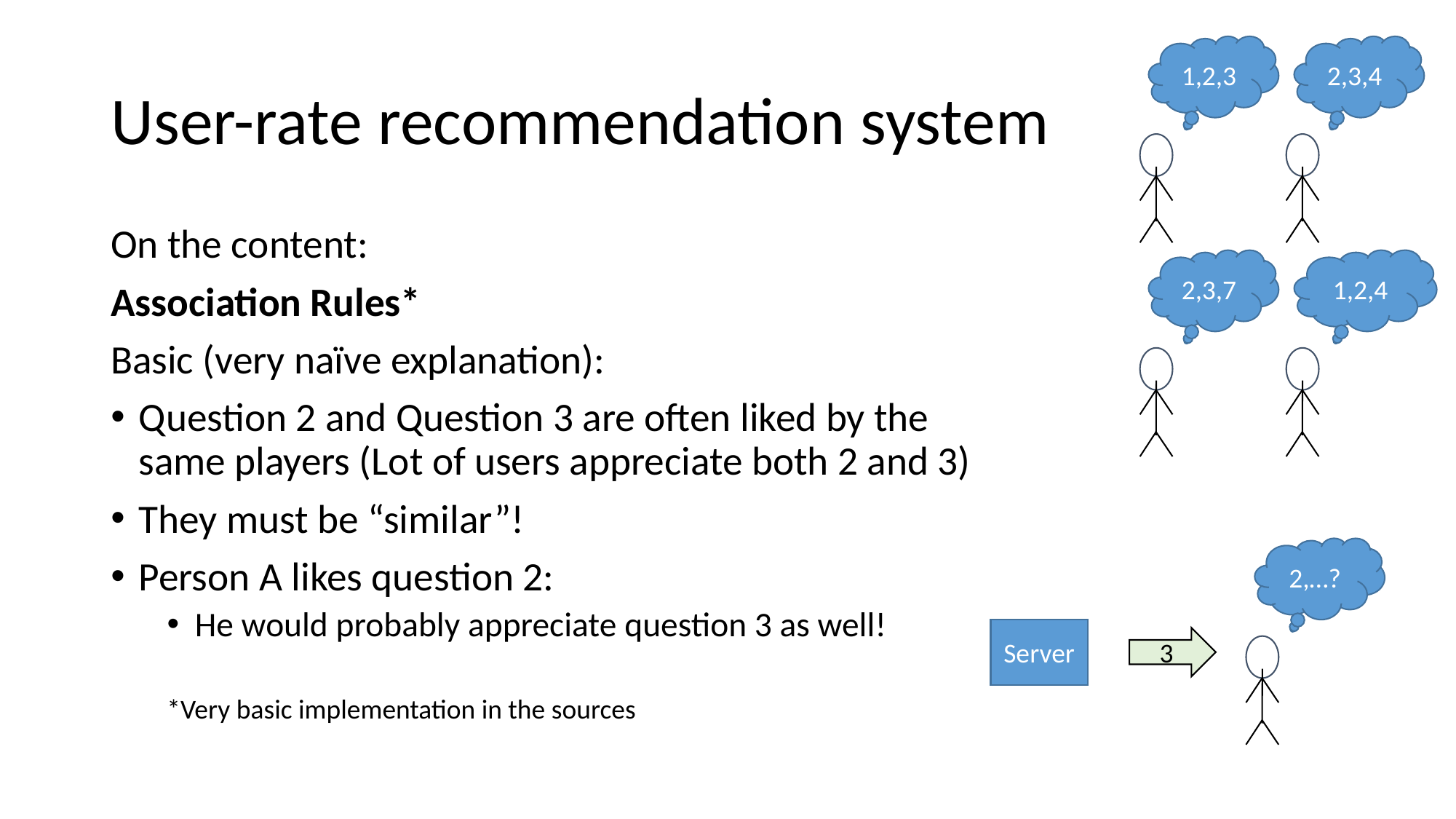

1,2,3
2,3,4
# User-rate recommendation system

On the content:
Association Rules*
Basic (very naïve explanation):
Question 2 and Question 3 are often liked by the same players (Lot of users appreciate both 2 and 3)
They must be “similar”!
Person A likes question 2:
He would probably appreciate question 3 as well!

*Very basic implementation in the sources
2,3,7
1,2,4

2,…?
Server
3